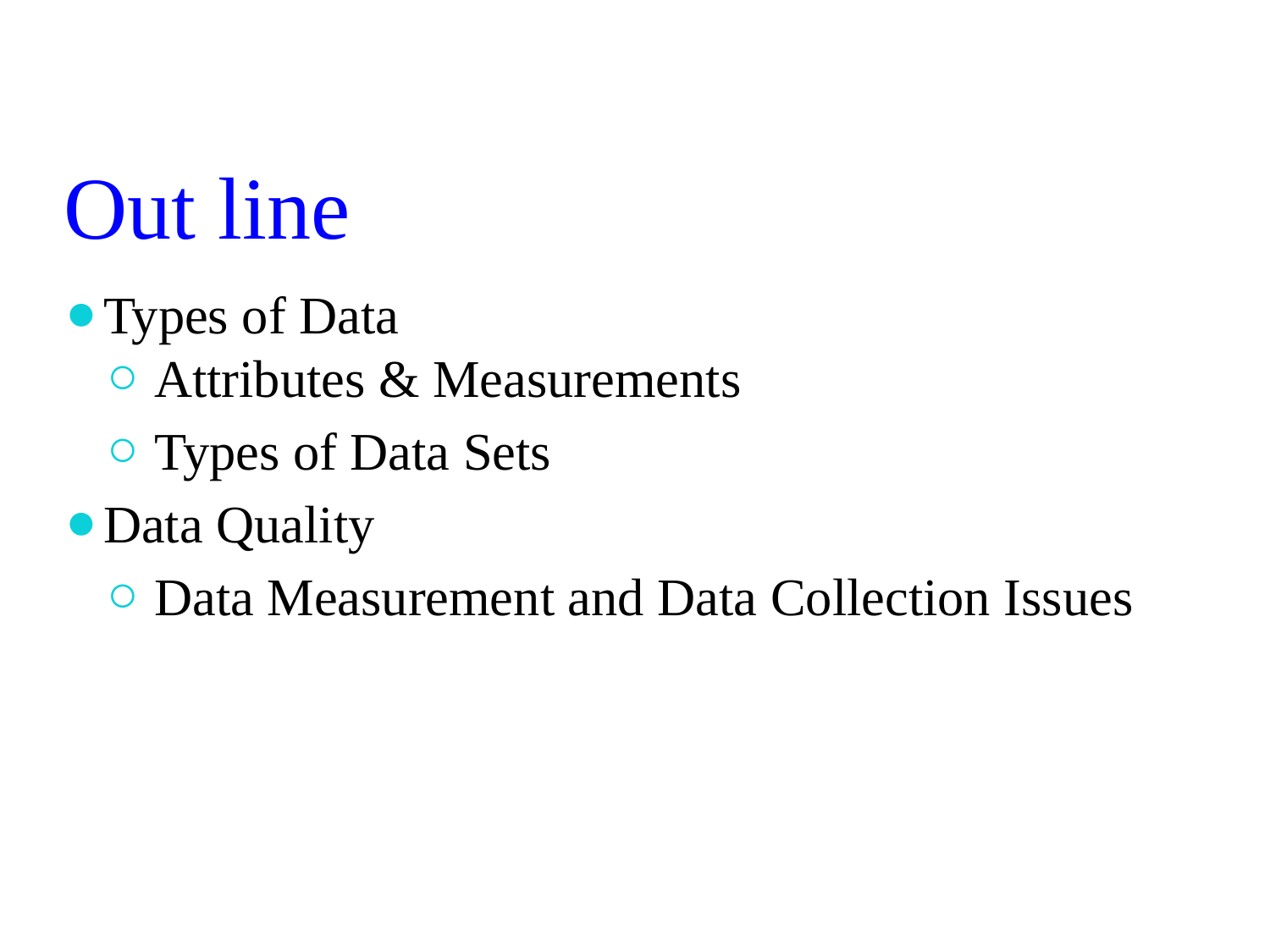

Out line
Types of Data
Attributes & Measurements
Types of Data Sets
Data Quality
Data Measurement and Data Collection Issues